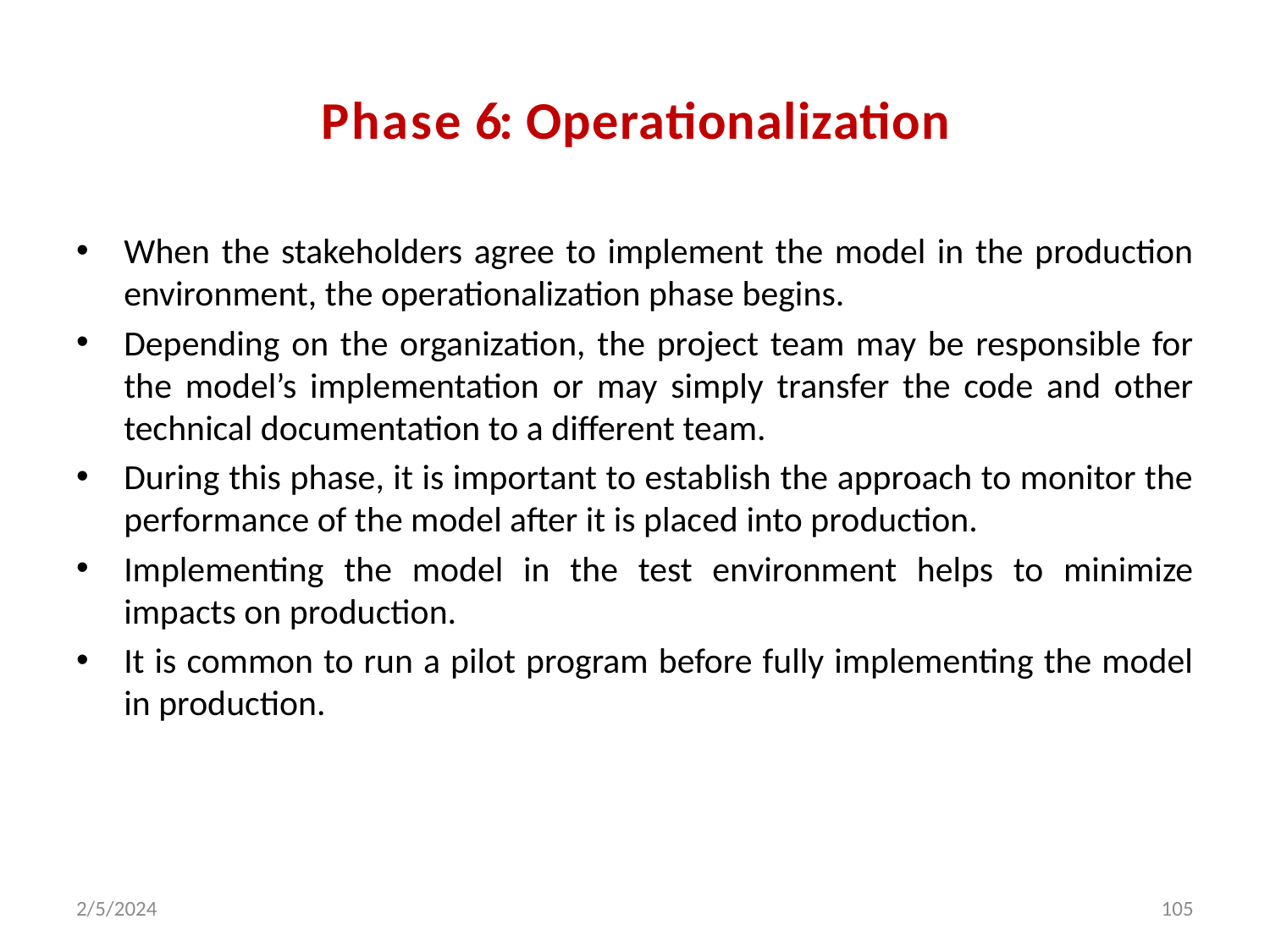

Phase 6: Operationalization
When the stakeholders agree to implement the model in the production environment, the operationalization phase begins.
Depending on the organization, the project team may be responsible for the model’s implementation or may simply transfer the code and other technical documentation to a different team.
During this phase, it is important to establish the approach to monitor the performance of the model after it is placed into production.
Implementing the model in the test environment helps to minimize impacts on production.
It is common to run a pilot program before fully implementing the model in production.
2/5/2024
105